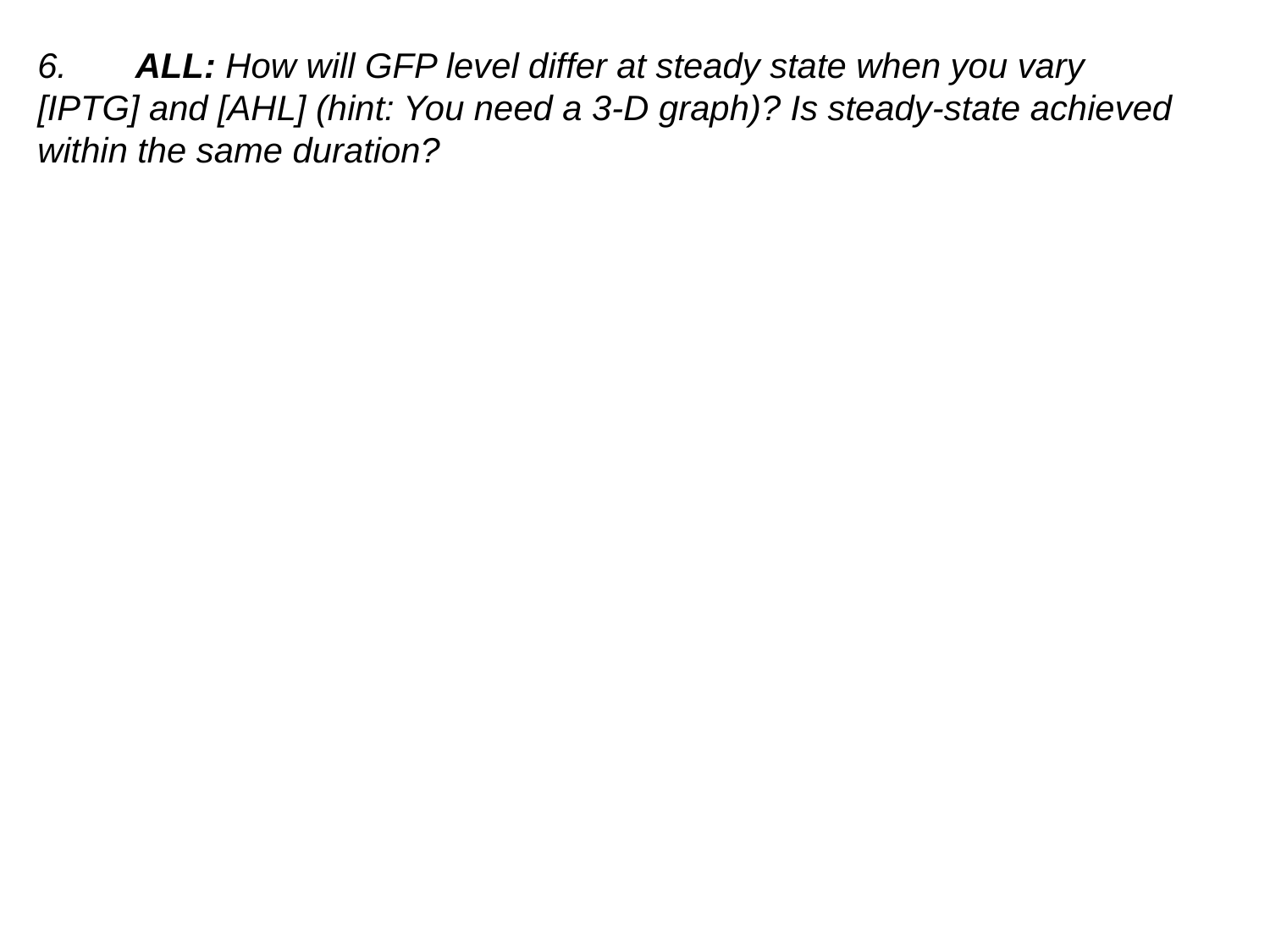

6.       ALL: How will GFP level differ at steady state when you vary [IPTG] and [AHL] (hint: You need a 3-D graph)? Is steady-state achieved within the same duration?